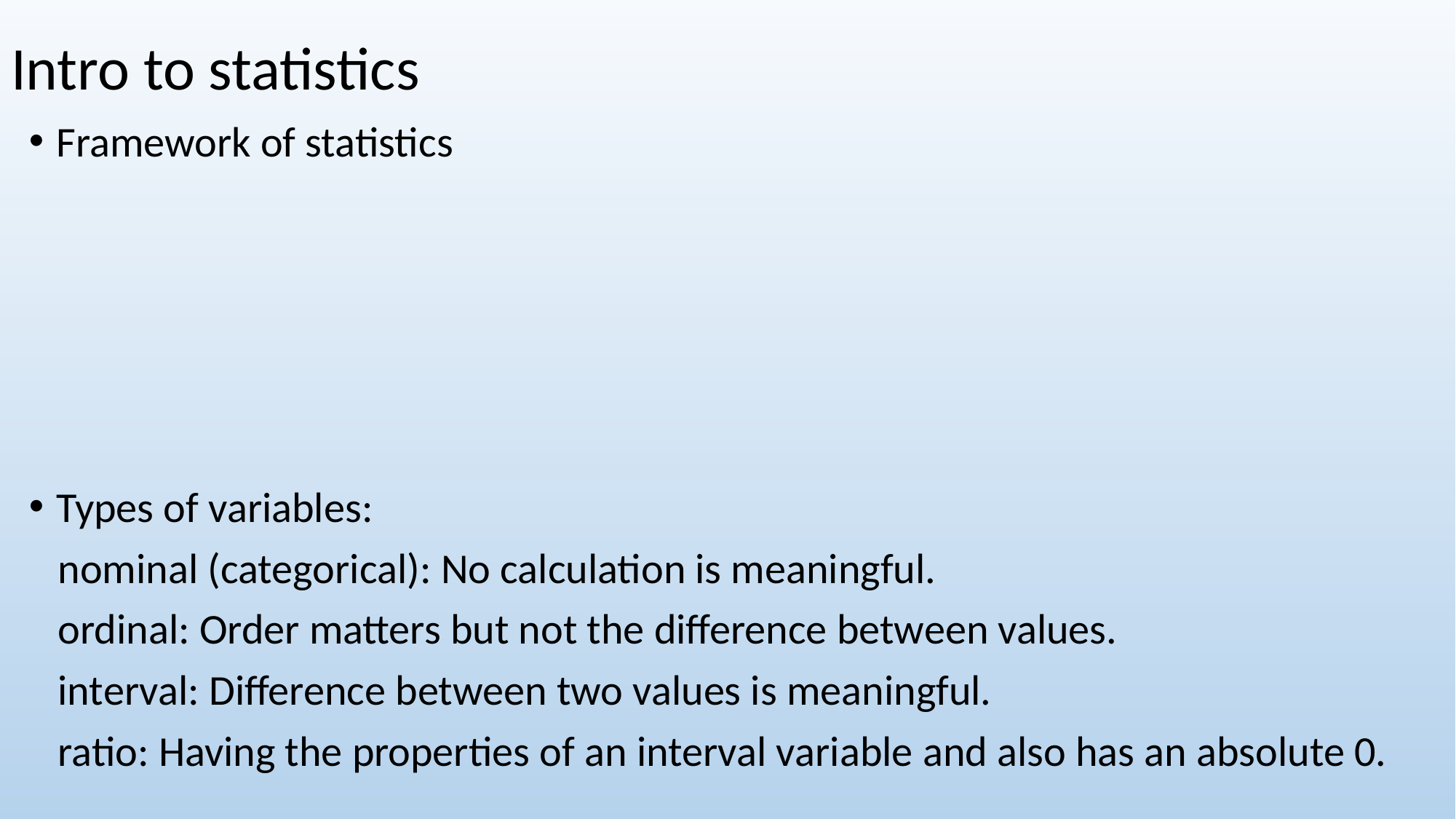

# Intro to statistics
Framework of statistics

Types of variables:
   nominal (categorical): No calculation is meaningful.
   ordinal: Order matters but not the difference between values.
   interval: Difference between two values is meaningful.
   ratio: Having the properties of an interval variable and also has an absolute 0.